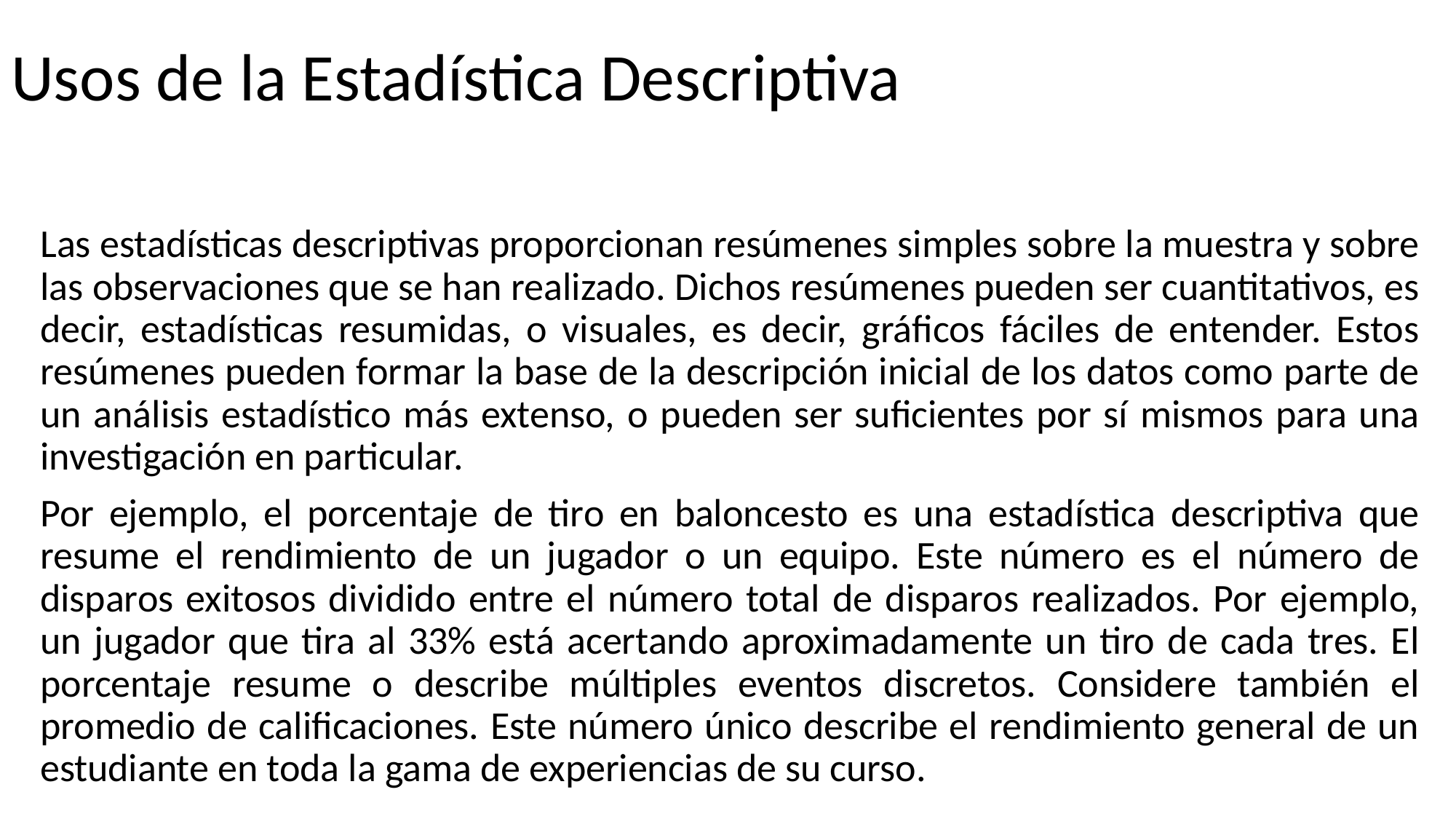

# Usos de la Estadística Descriptiva
Las estadísticas descriptivas proporcionan resúmenes simples sobre la muestra y sobre las observaciones que se han realizado. Dichos resúmenes pueden ser cuantitativos, es decir, estadísticas resumidas, o visuales, es decir, gráficos fáciles de entender. Estos resúmenes pueden formar la base de la descripción inicial de los datos como parte de un análisis estadístico más extenso, o pueden ser suficientes por sí mismos para una investigación en particular.
Por ejemplo, el porcentaje de tiro en baloncesto es una estadística descriptiva que resume el rendimiento de un jugador o un equipo. Este número es el número de disparos exitosos dividido entre el número total de disparos realizados. Por ejemplo, un jugador que tira al 33% está acertando aproximadamente un tiro de cada tres. El porcentaje resume o describe múltiples eventos discretos. Considere también el promedio de calificaciones. Este número único describe el rendimiento general de un estudiante en toda la gama de experiencias de su curso.